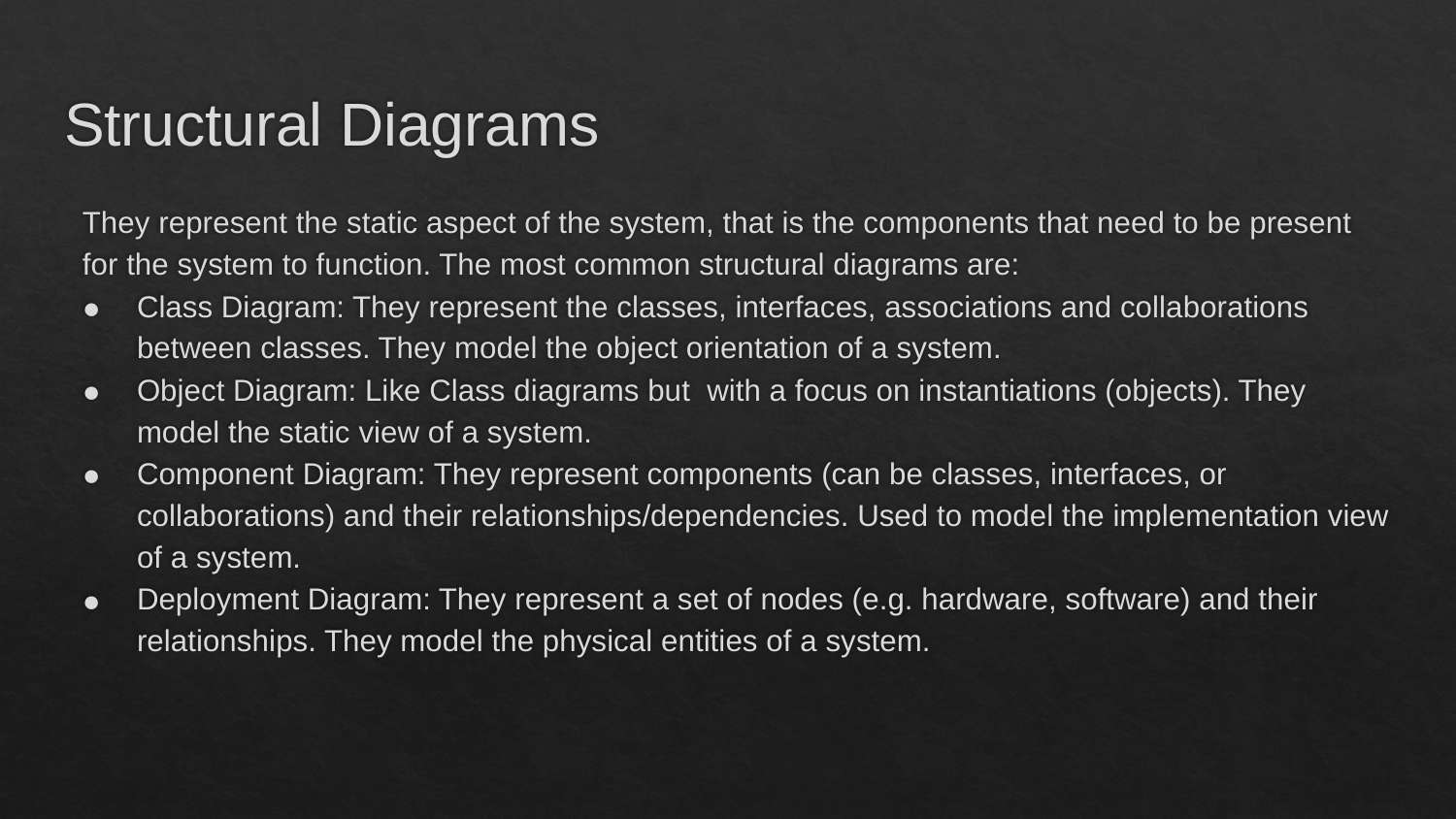

# Structural Diagrams
They represent the static aspect of the system, that is the components that need to be present for the system to function. The most common structural diagrams are:
Class Diagram: They represent the classes, interfaces, associations and collaborations between classes. They model the object orientation of a system.
Object Diagram: Like Class diagrams but  with a focus on instantiations (objects). They model the static view of a system.
Component Diagram: They represent components (can be classes, interfaces, or collaborations) and their relationships/dependencies. Used to model the implementation view of a system.
Deployment Diagram: They represent a set of nodes (e.g. hardware, software) and their relationships. They model the physical entities of a system.